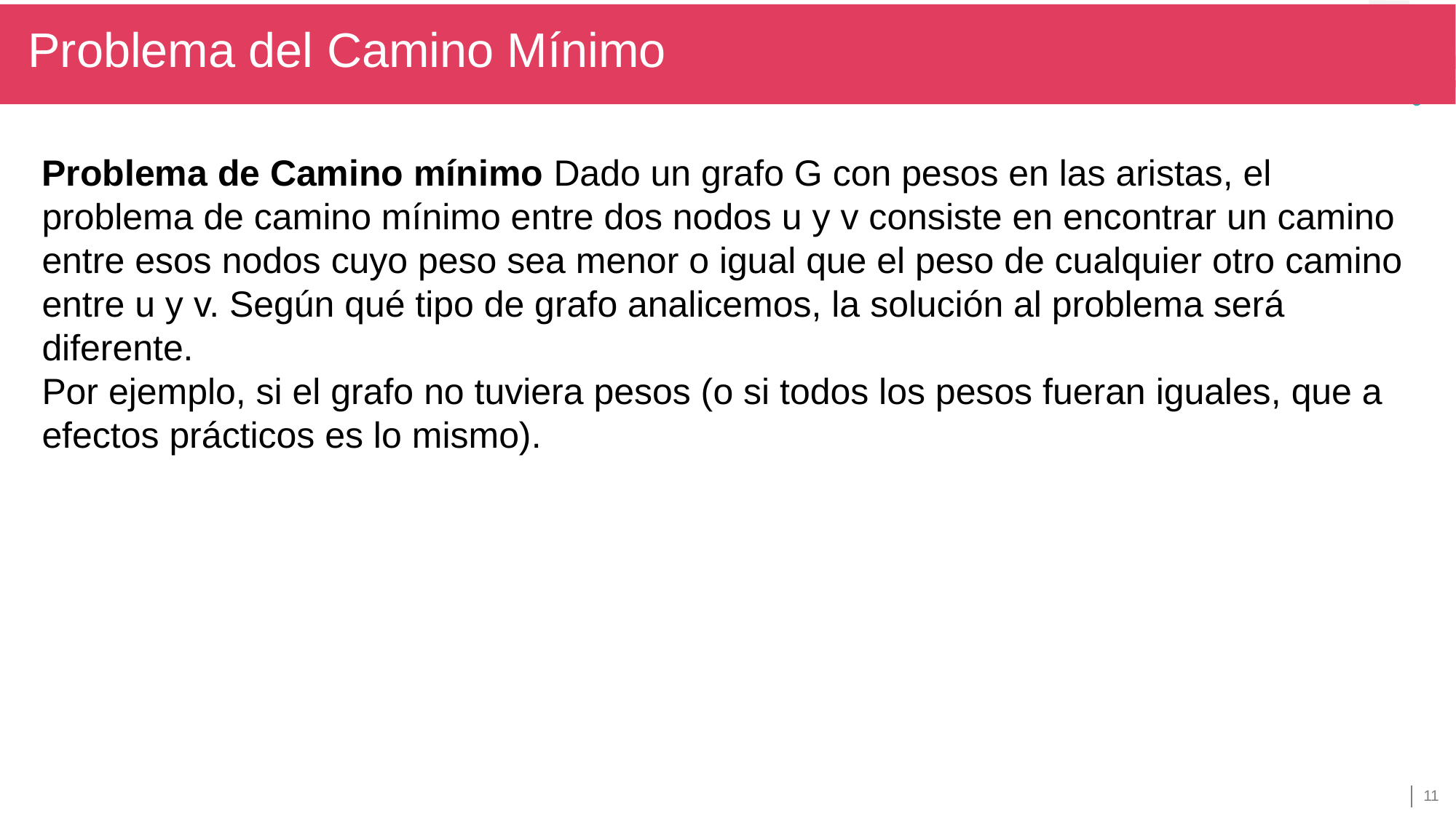

Problema del Camino Mínimo
TÍTULO SECCIÓN
TÍTULO
Problema de Camino mínimo Dado un grafo G con pesos en las aristas, el problema de camino mínimo entre dos nodos u y v consiste en encontrar un camino entre esos nodos cuyo peso sea menor o igual que el peso de cualquier otro camino entre u y v. Según qué tipo de grafo analicemos, la solución al problema será diferente.
Por ejemplo, si el grafo no tuviera pesos (o si todos los pesos fueran iguales, que a efectos prácticos es lo mismo).